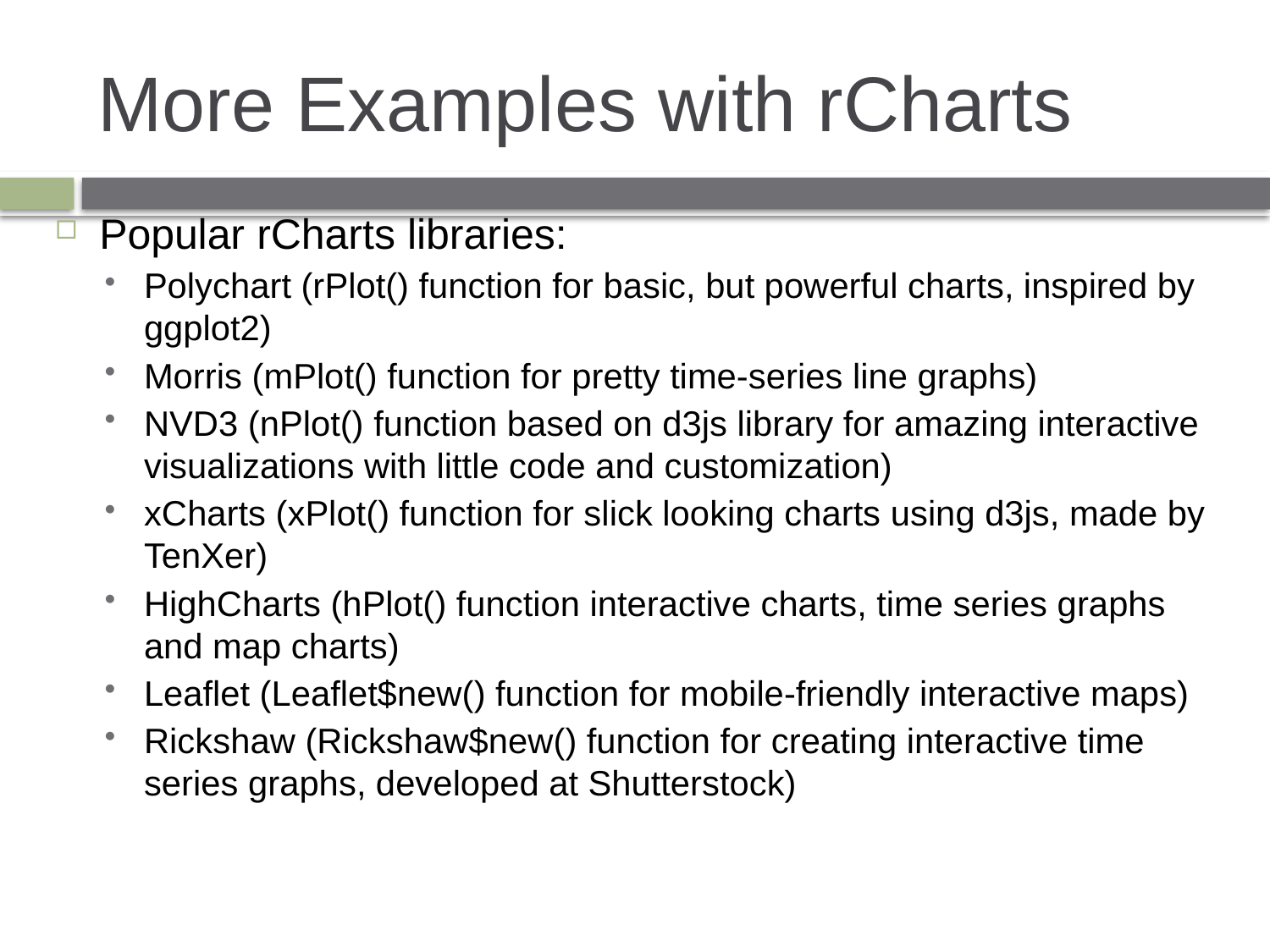

# More Examples with rCharts
Popular rCharts libraries:
Polychart (rPlot() function for basic, but powerful charts, inspired by ggplot2)
Morris (mPlot() function for pretty time-series line graphs)
NVD3 (nPlot() function based on d3js library for amazing interactive visualizations with little code and customization)
xCharts (xPlot() function for slick looking charts using d3js, made by TenXer)
HighCharts (hPlot() function interactive charts, time series graphs and map charts)
Leaflet (Leaflet$new() function for mobile-friendly interactive maps)
Rickshaw (Rickshaw$new() function for creating interactive time series graphs, developed at Shutterstock)